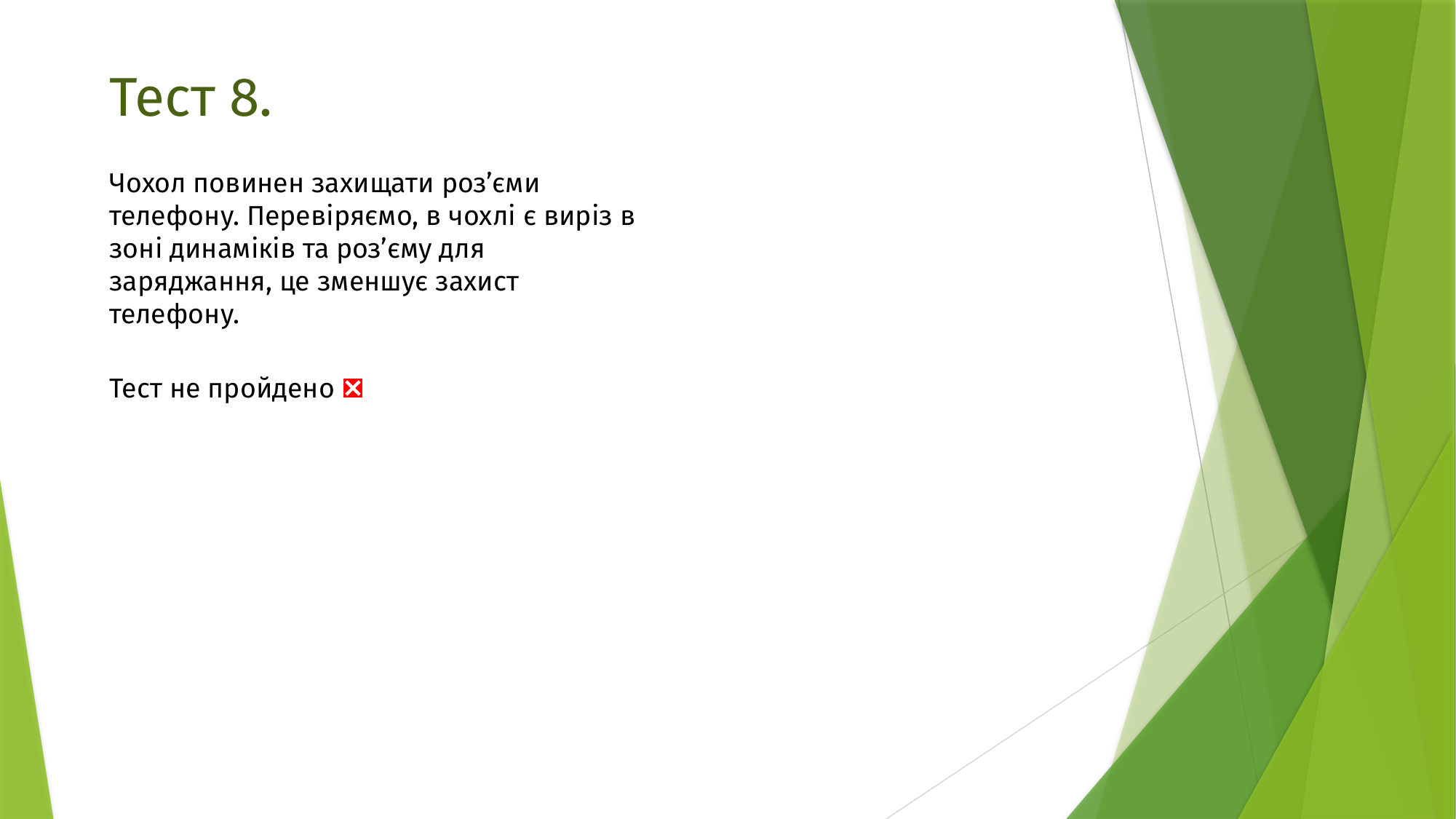

# Тест 8.
Чохол повинен захищати роз’єми телефону. Перевіряємо, в чохлі є виріз в зоні динаміків та роз’єму для заряджання, це зменшує захист телефону.
Тест не пройдено ❎